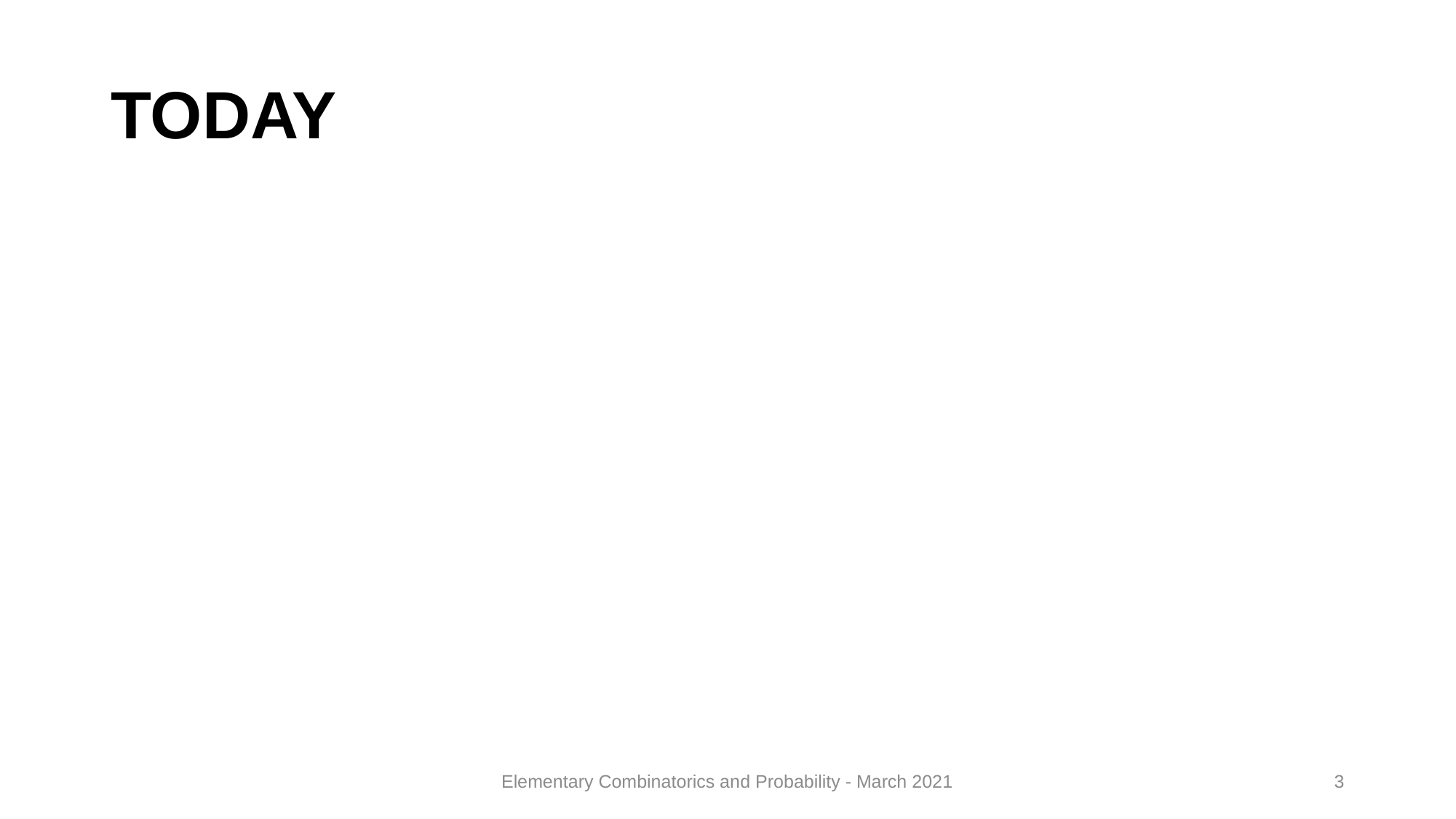

# today

Elementary Combinatorics and Probability - March 2021
3